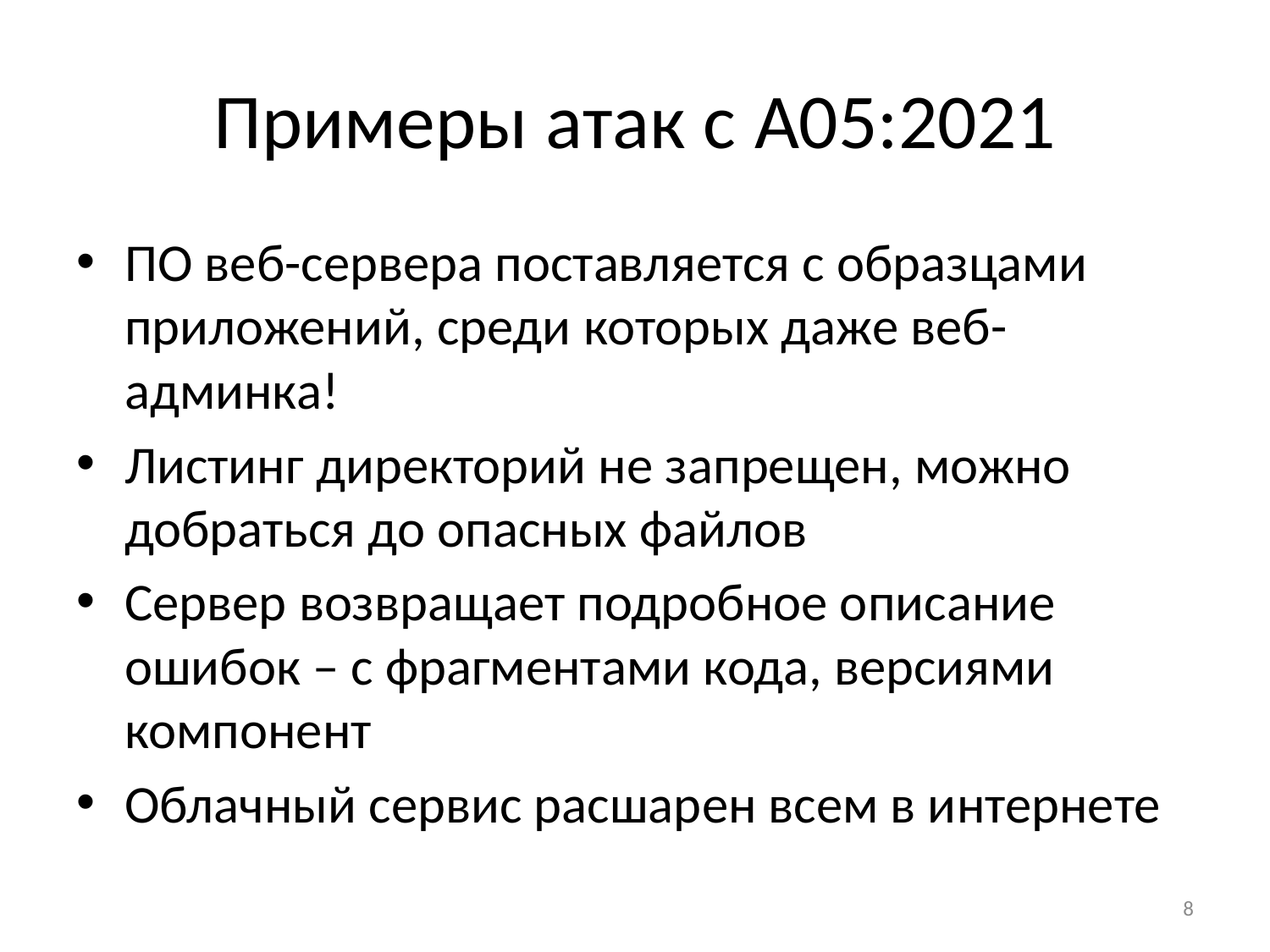

# Примеры атак с A05:2021
ПО веб-сервера поставляется с образцами приложений, среди которых даже веб-админка!
Листинг директорий не запрещен, можно добраться до опасных файлов
Сервер возвращает подробное описание ошибок – с фрагментами кода, версиями компонент
Облачный сервис расшарен всем в интернете
8